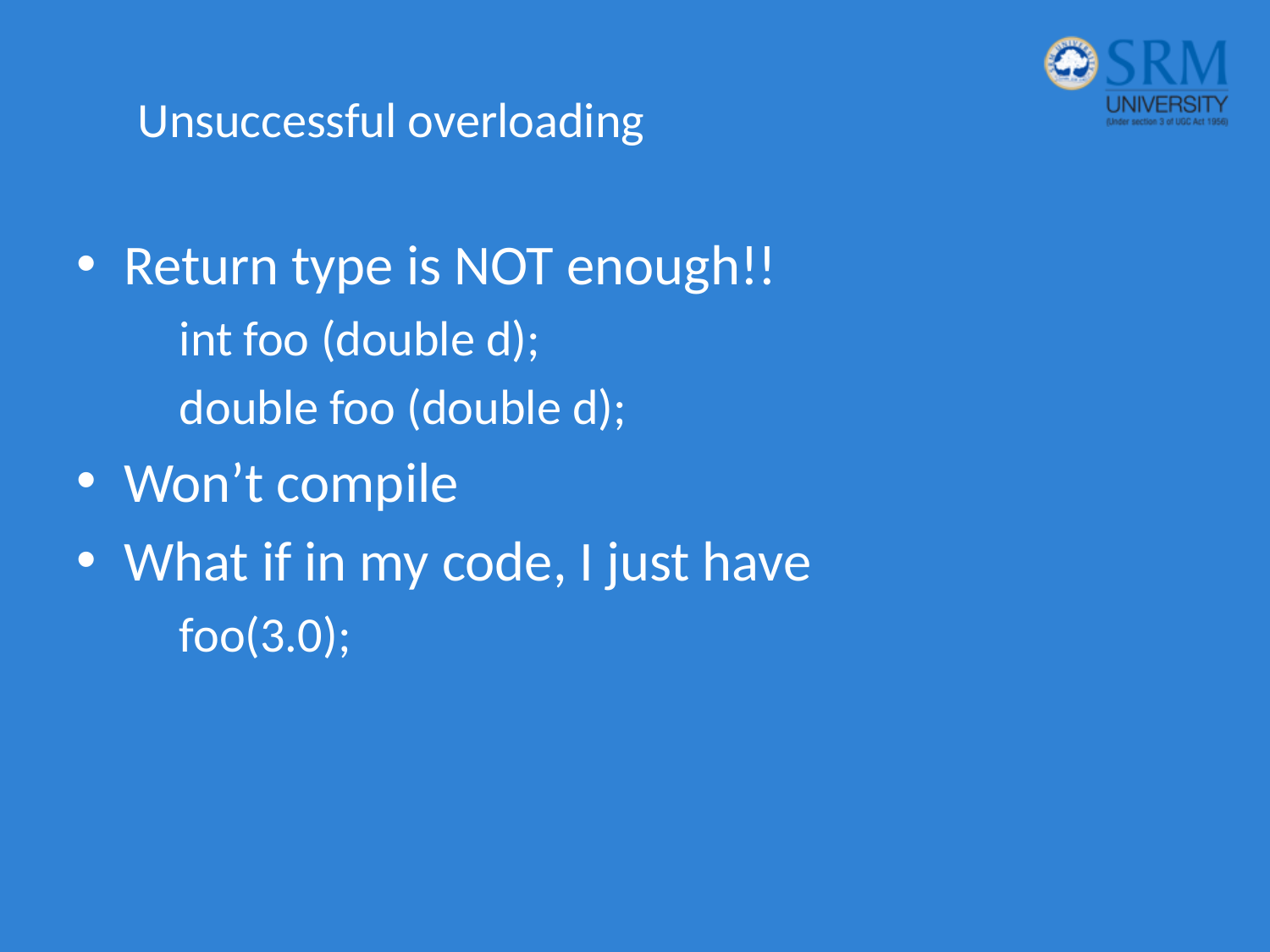

# Unsuccessful overloading
Return type is NOT enough!!
	int foo (double d);
	double foo (double d);
Won’t compile
What if in my code, I just have
	foo(3.0);